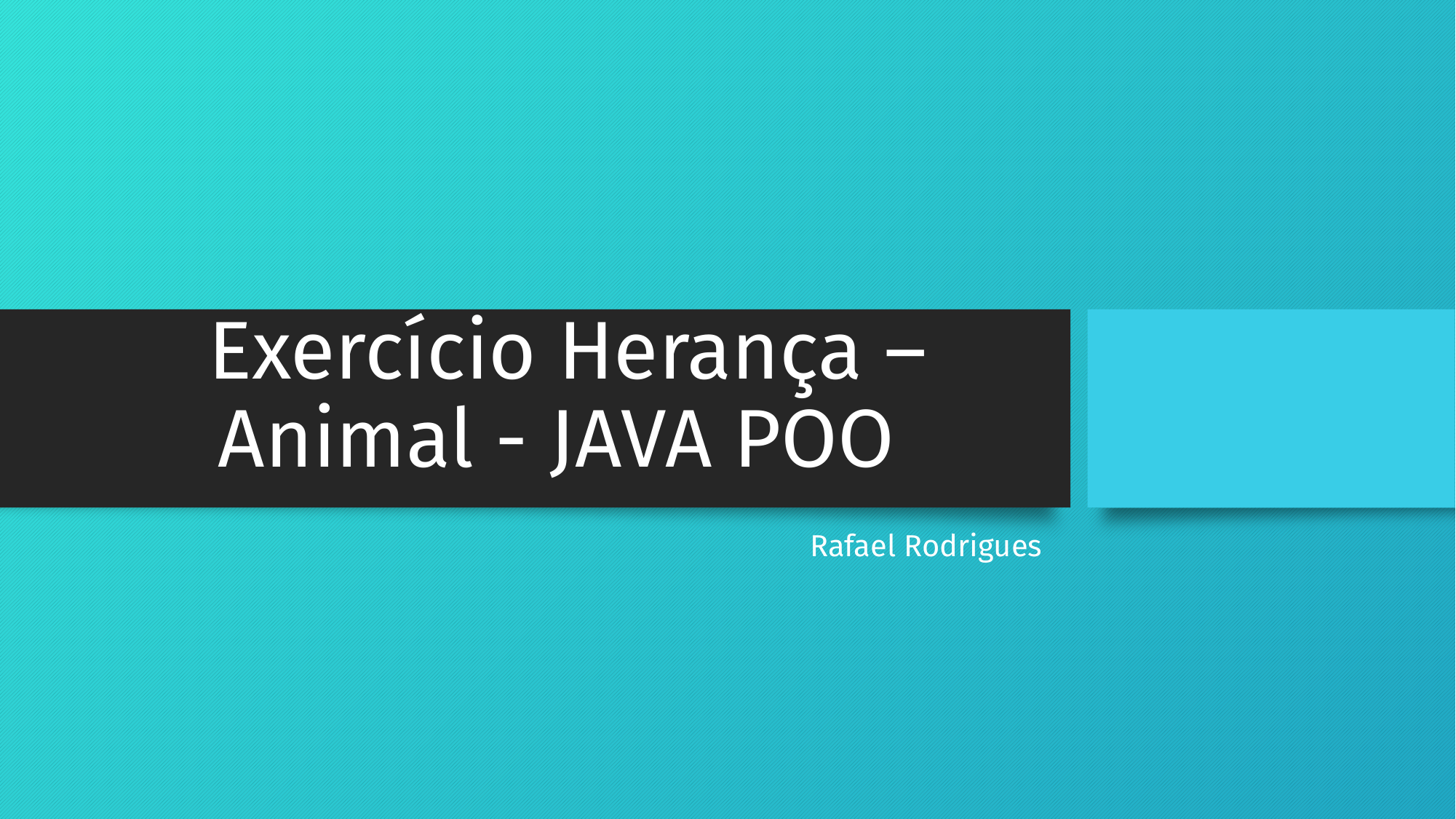

# Exercício Herança –Animal - JAVA POO
Rafael Rodrigues